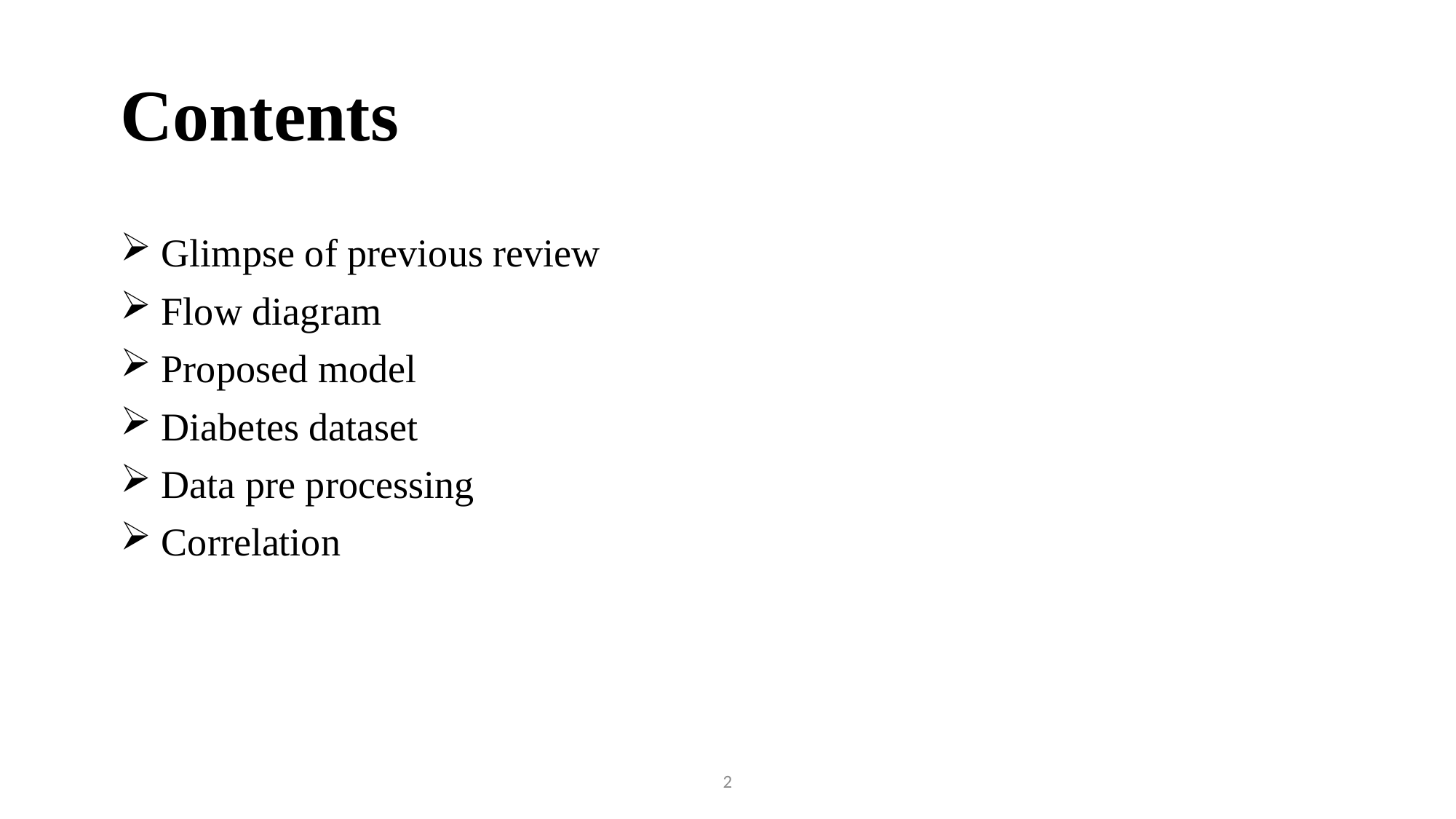

#
Contents

Glimpse of previous review
Flow diagram
Proposed model
Diabetes dataset
Data pre processing
Correlation

2